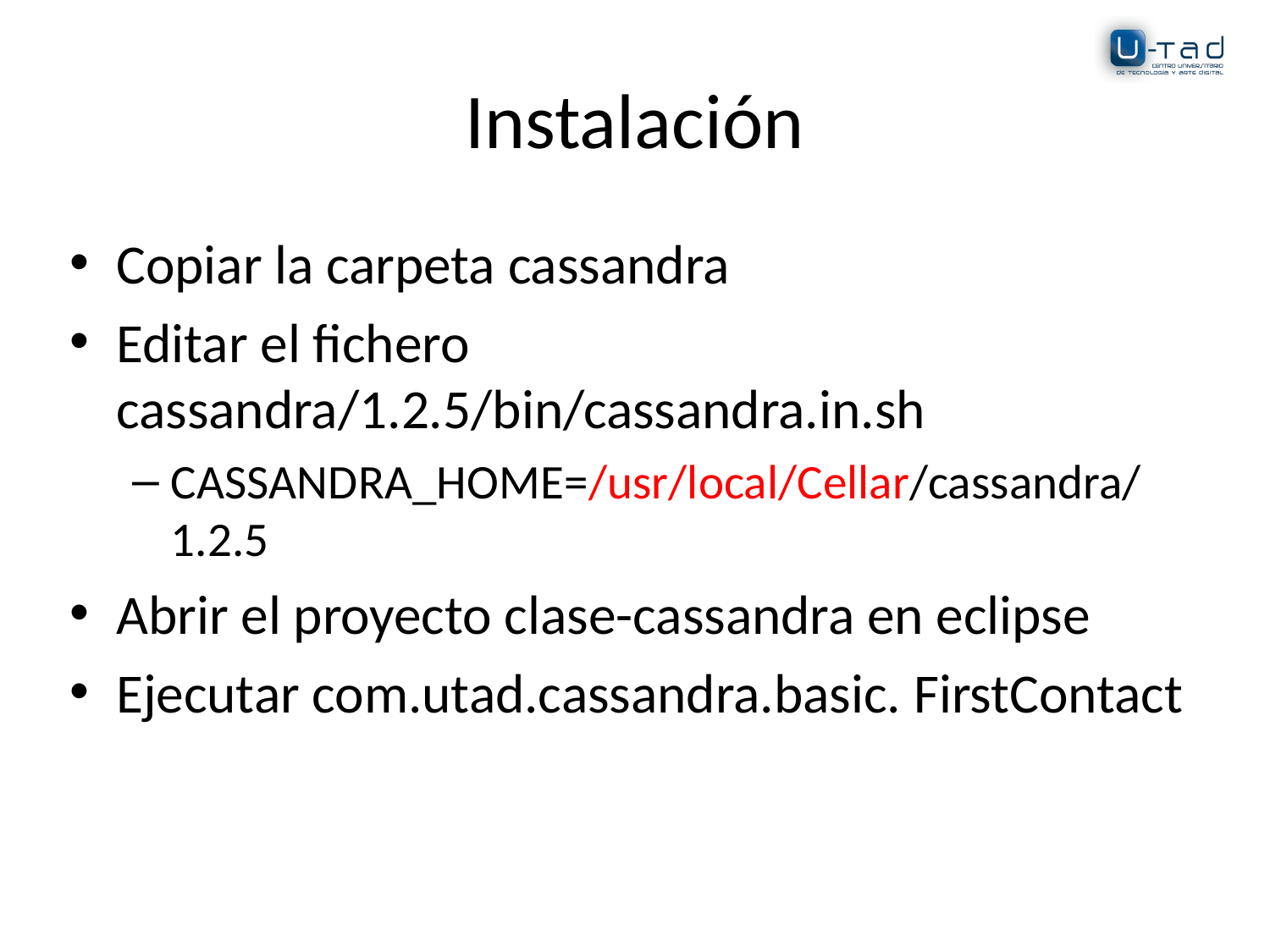

# Instalación
Copiar la carpeta cassandra
Editar el fichero cassandra/1.2.5/bin/cassandra.in.sh
CASSANDRA_HOME=/usr/local/Cellar/cassandra/1.2.5
Abrir el proyecto clase-cassandra en eclipse
Ejecutar com.utad.cassandra.basic. FirstContact